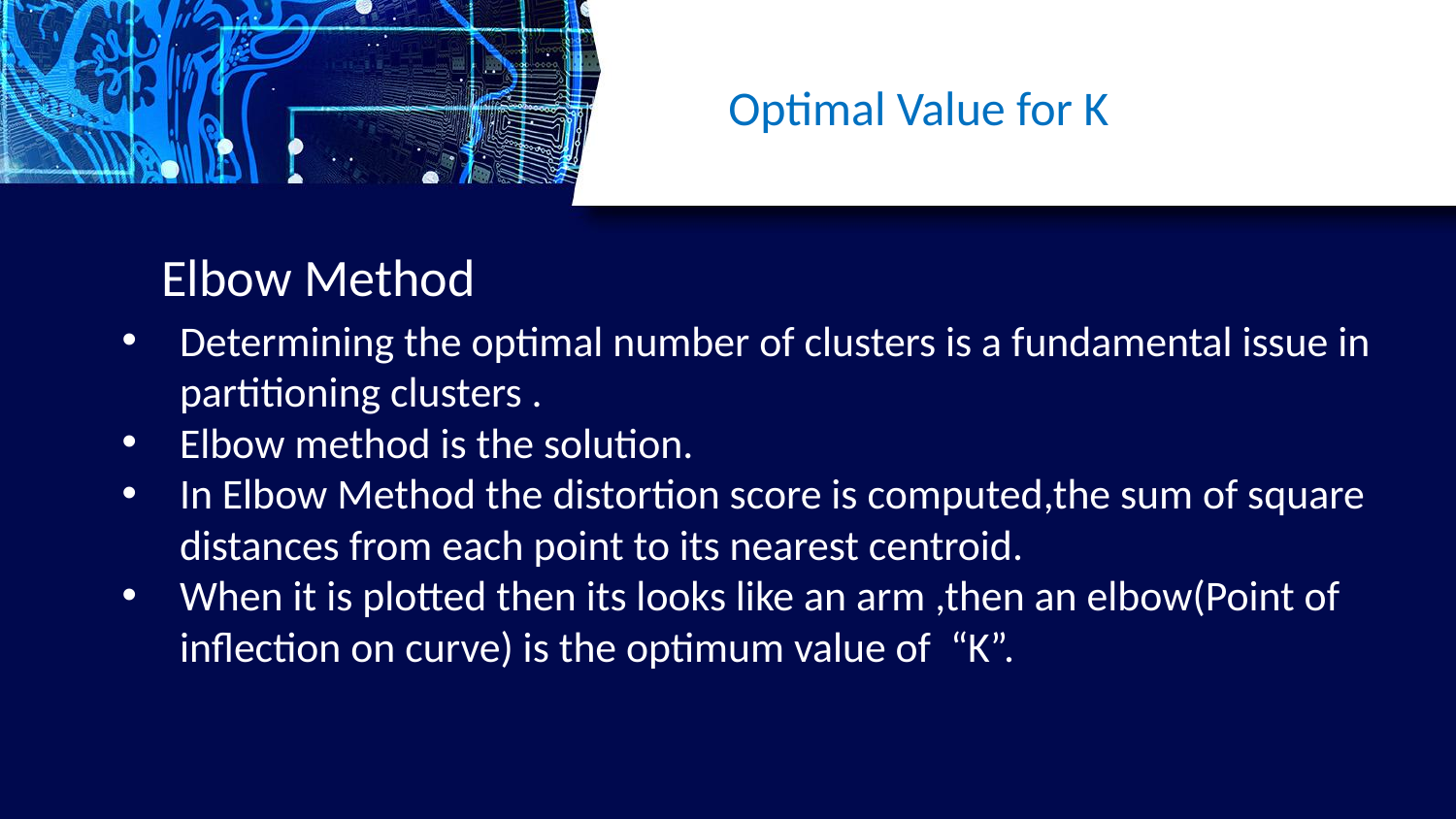

# Optimal Value for K
Elbow Method
Determining the optimal number of clusters is a fundamental issue in partitioning clusters .
Elbow method is the solution.
In Elbow Method the distortion score is computed,the sum of square distances from each point to its nearest centroid.
When it is plotted then its looks like an arm ,then an elbow(Point of inflection on curve) is the optimum value of  “K”.